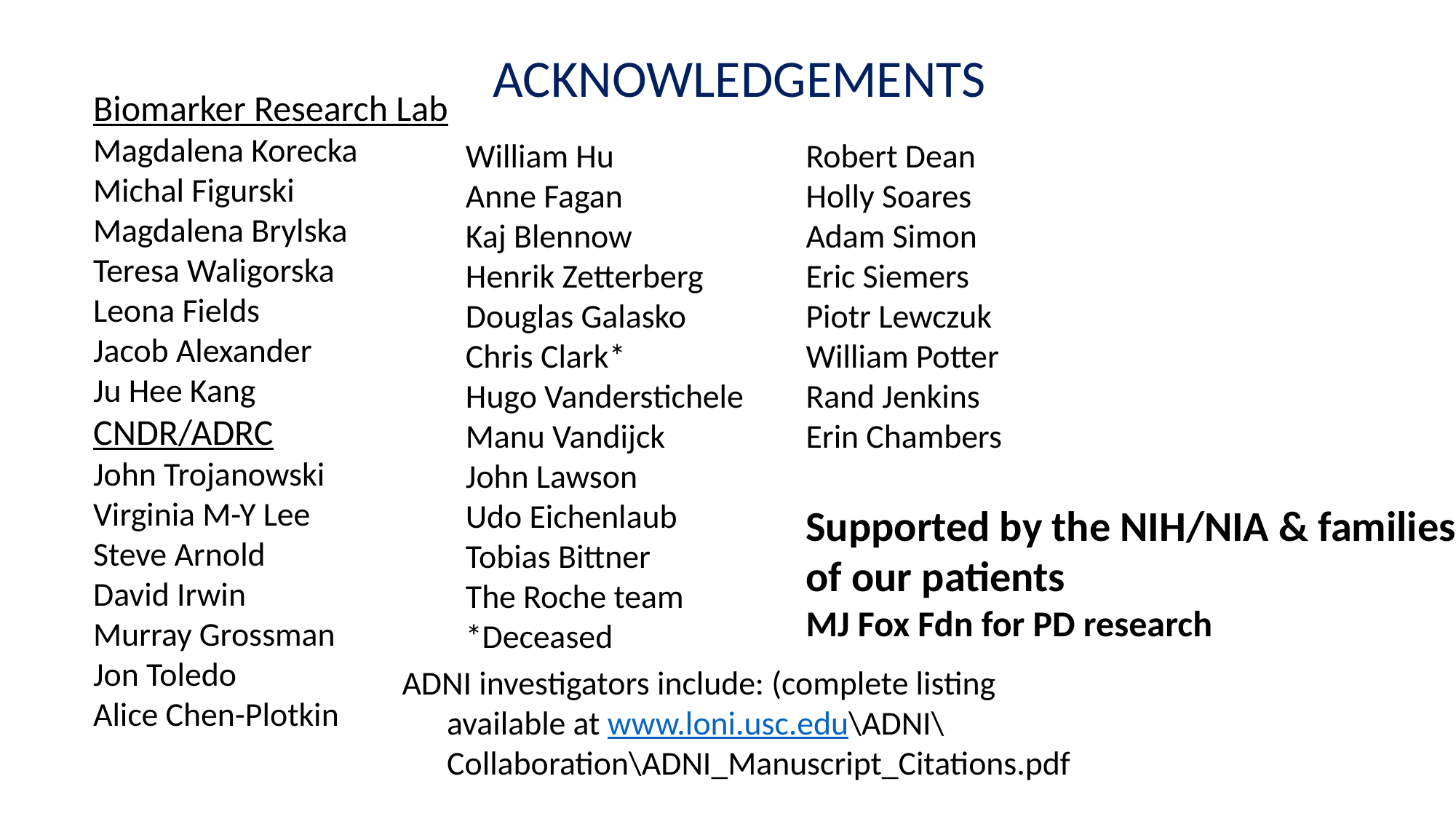

ACKNOWLEDGEMENTS
Biomarker Research Lab
Magdalena Korecka
Michal Figurski
Magdalena Brylska
Teresa Waligorska
Leona Fields
Jacob Alexander
Ju Hee Kang
CNDR/ADRC
John Trojanowski
Virginia M-Y Lee
Steve Arnold
David Irwin
Murray Grossman
Jon Toledo
Alice Chen-Plotkin

William Hu
Anne Fagan
Kaj Blennow
Henrik Zetterberg
Douglas Galasko
Chris Clark*
Hugo Vanderstichele
Manu Vandijck
John Lawson
Udo Eichenlaub
Tobias Bittner
The Roche team
*Deceased

Robert Dean
Holly Soares
Adam Simon
Eric Siemers
Piotr Lewczuk
William Potter
Rand Jenkins
Erin Chambers

Supported by the NIH/NIA & families
of our patients
MJ Fox Fdn for PD research

ADNI investigators include: (complete listing available at www.loni.usc.edu\ADNI\ Collaboration\ADNI_Manuscript_Citations.pdf